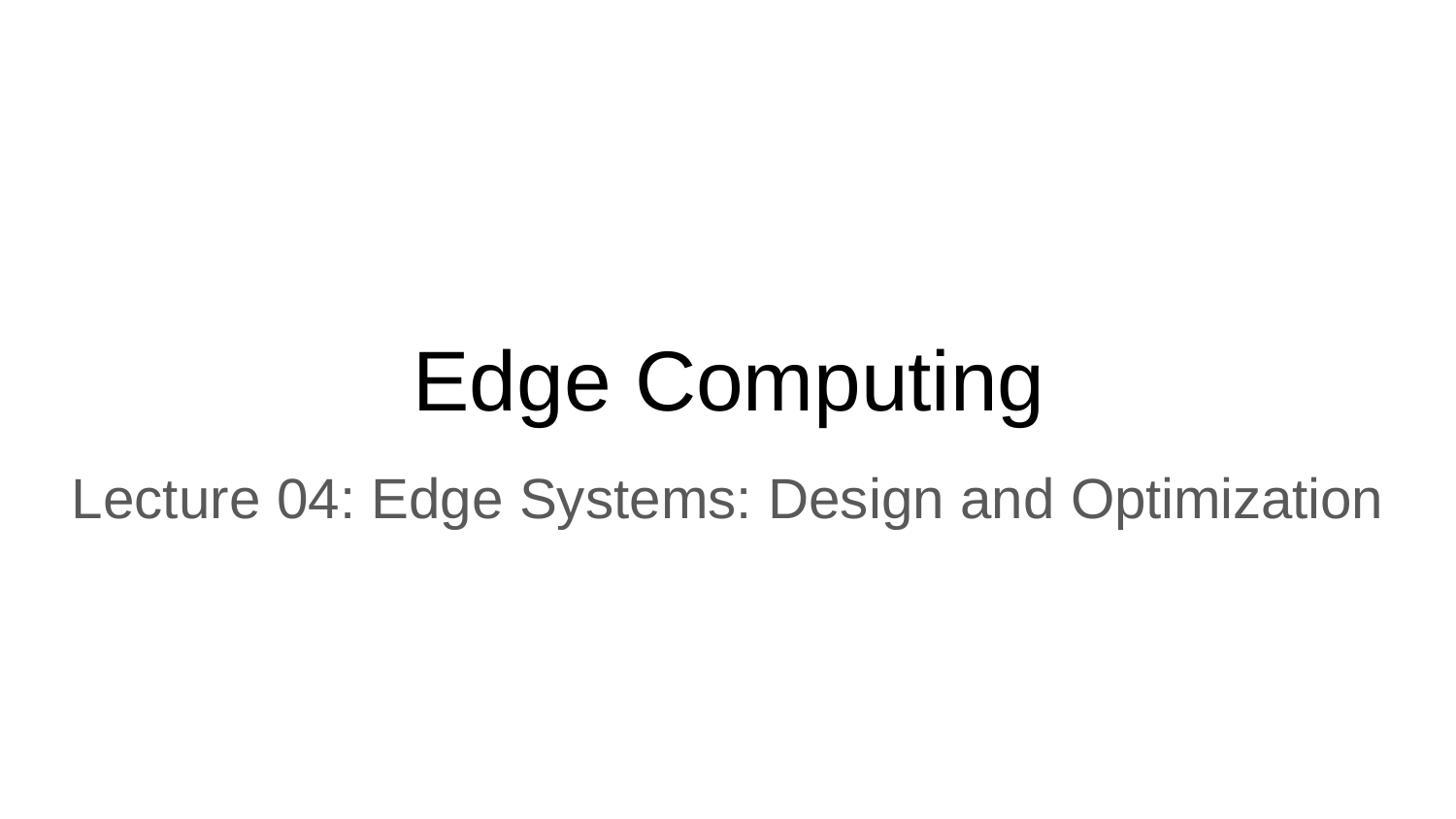

# Edge Computing
Lecture 04: Edge Systems: Design and Optimization